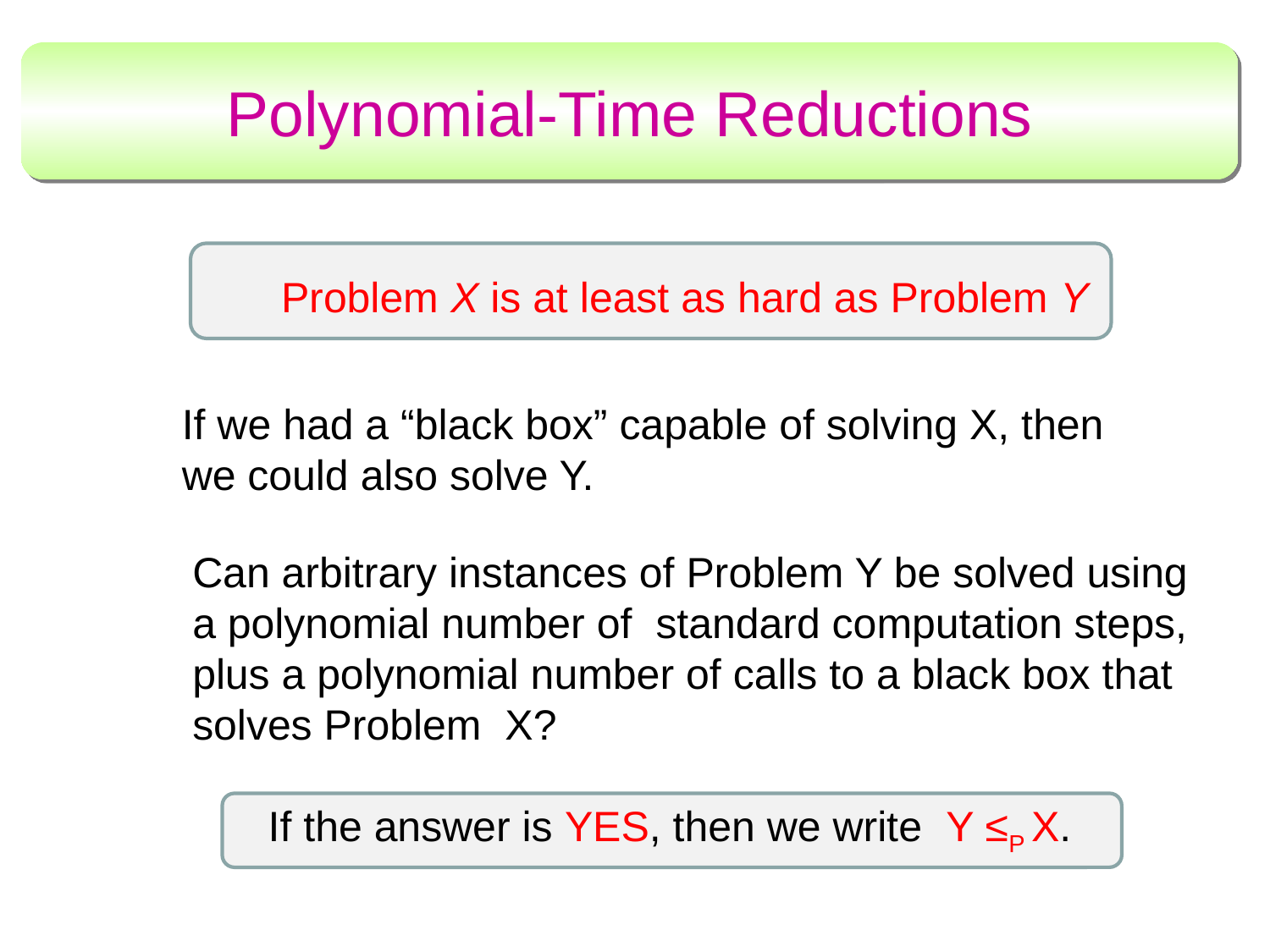

# Polynomial-Time Reductions

Problem X is at least as hard as Problem Y
If we had a “black box” capable of solving X, then we could also solve Y.
Can arbitrary instances of Problem Y be solved using a polynomial number of  standard computation steps, plus a polynomial number of calls to a black box that solves Problem  X?

If the answer is YES, then we write  Y ≤P X.